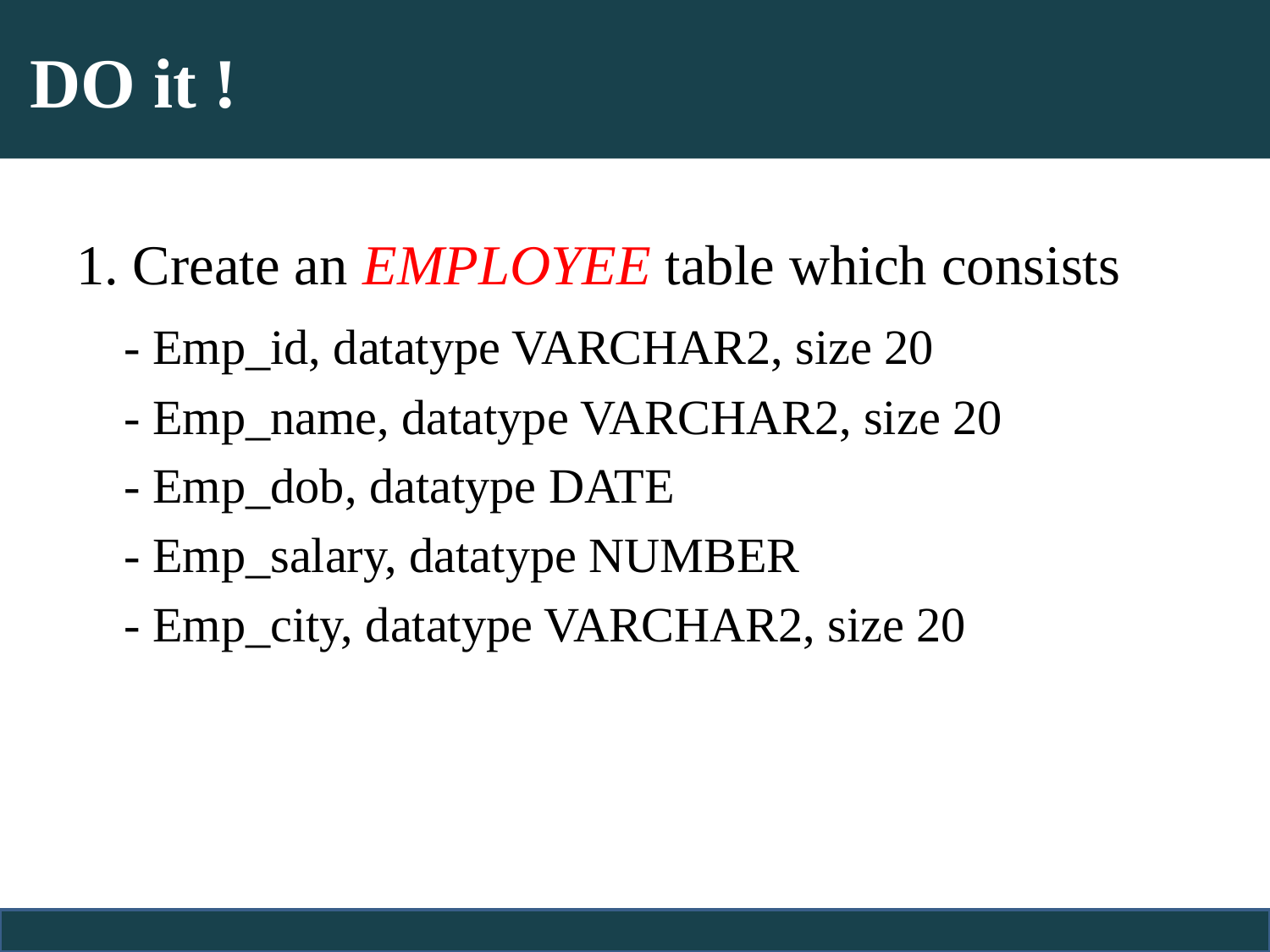

# DO it !
1. Create an EMPLOYEE table which consists
	- Emp_id, datatype VARCHAR2, size 20
	- Emp_name, datatype VARCHAR2, size 20
	- Emp_dob, datatype DATE
 	- Emp_salary, datatype NUMBER
	- Emp_city, datatype VARCHAR2, size 20